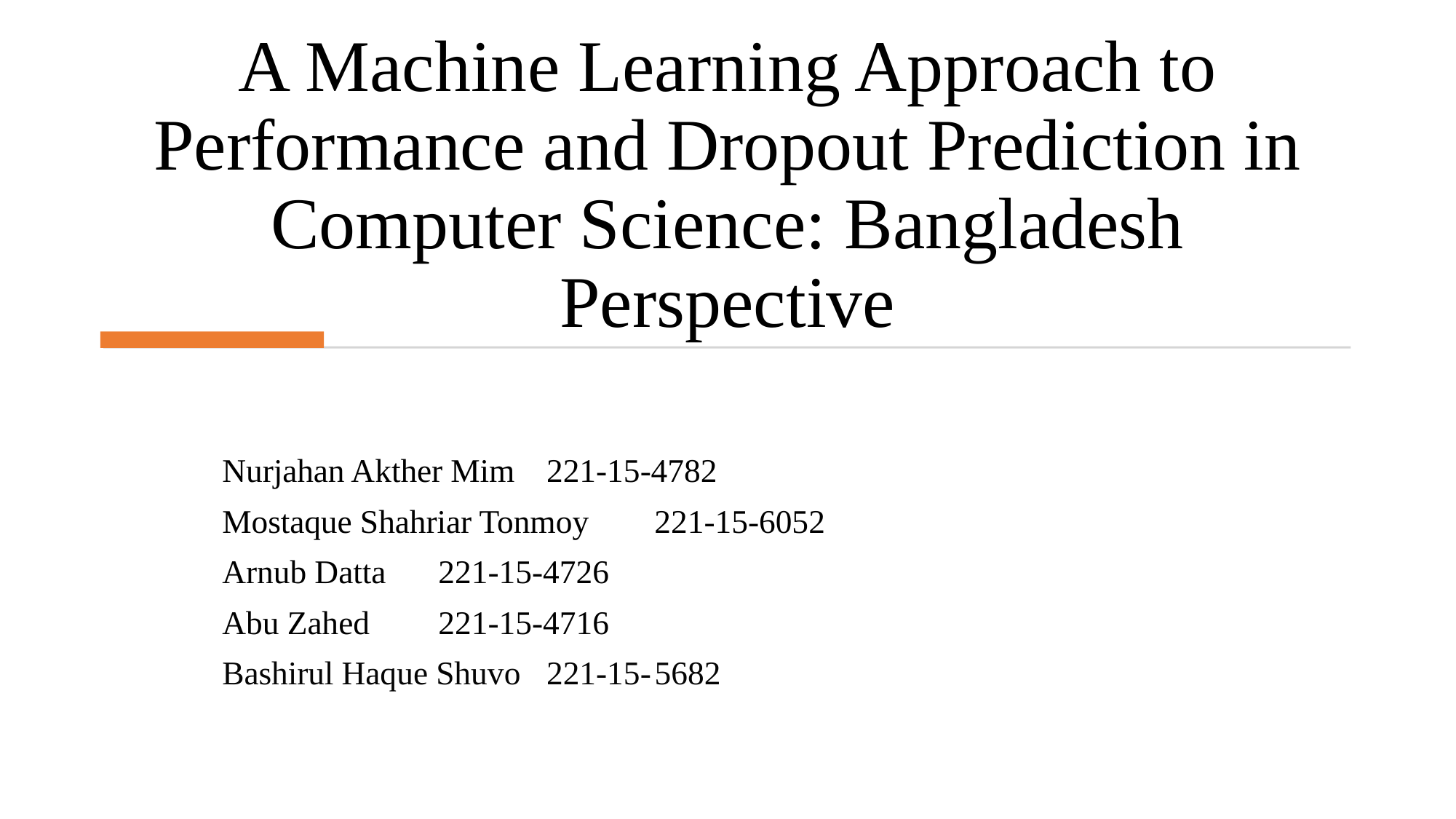

# A Machine Learning Approach to Performance and Dropout Prediction in Computer Science: Bangladesh Perspective

					Nurjahan Akther Mim		221-15-4782
					Mostaque Shahriar Tonmoy        221-15-6052
					Arnub Datta			221-15-4726
					Abu Zahed			221-15-4716
					Bashirul Haque Shuvo		221-15-	5682